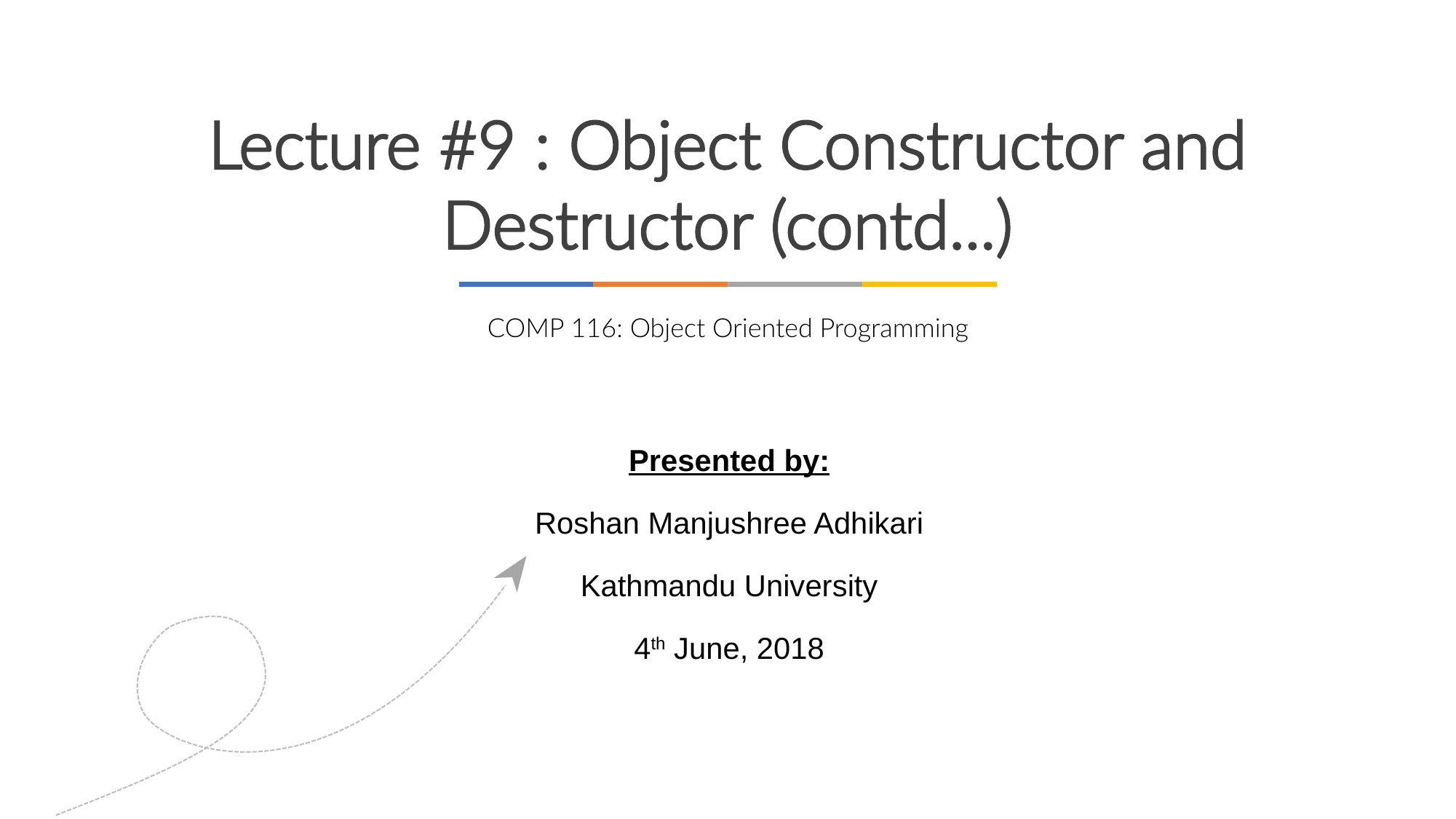

Lecture #9 : Object Constructor and Destructor (contd...)
COMP 116: Object Oriented Programming
Presented by:
Roshan Manjushree Adhikari
Kathmandu University
4th June, 2018